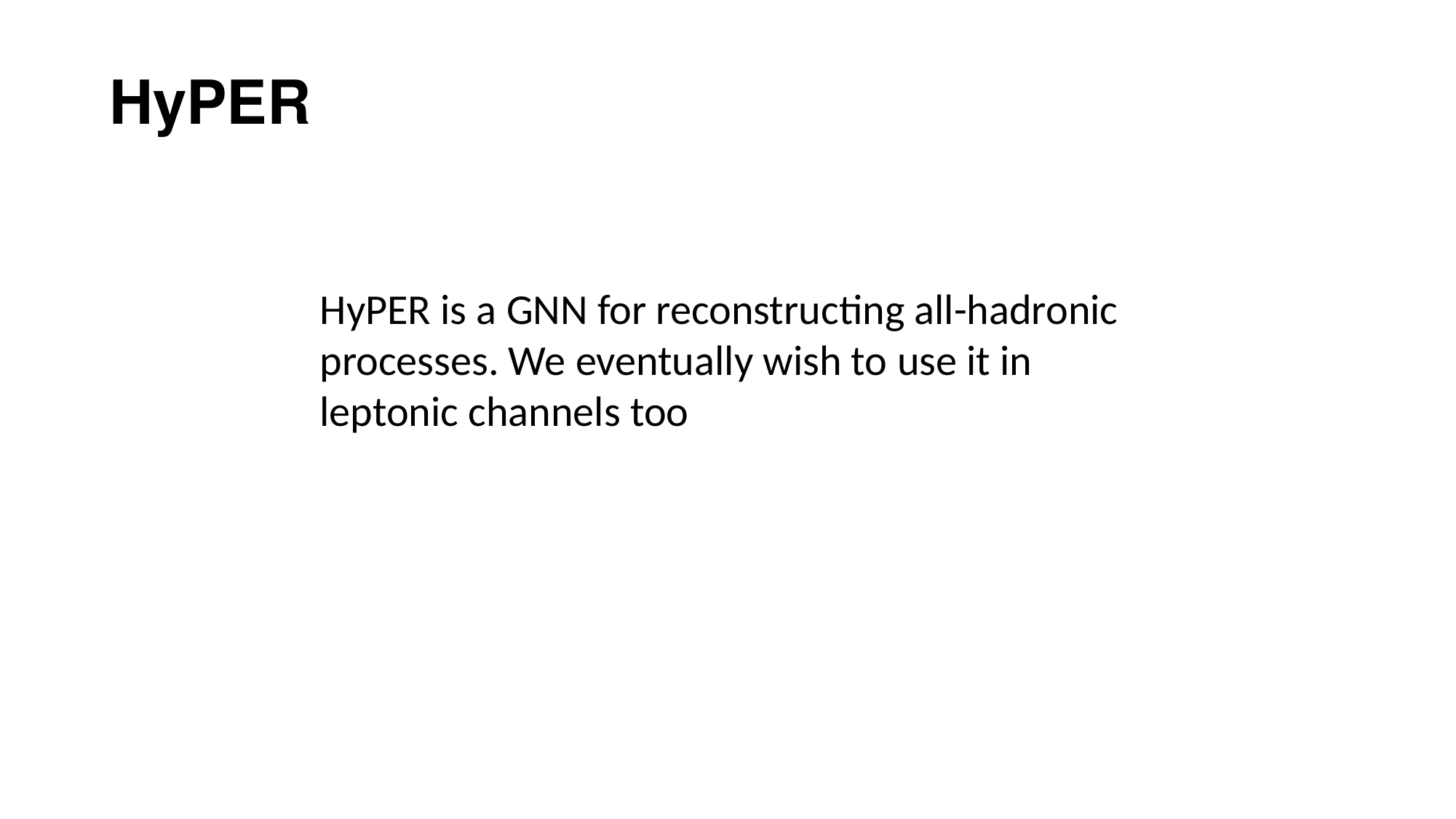

HyPER
HyPER is a GNN for reconstructing all-hadronic processes. We eventually wish to use it in leptonic channels too